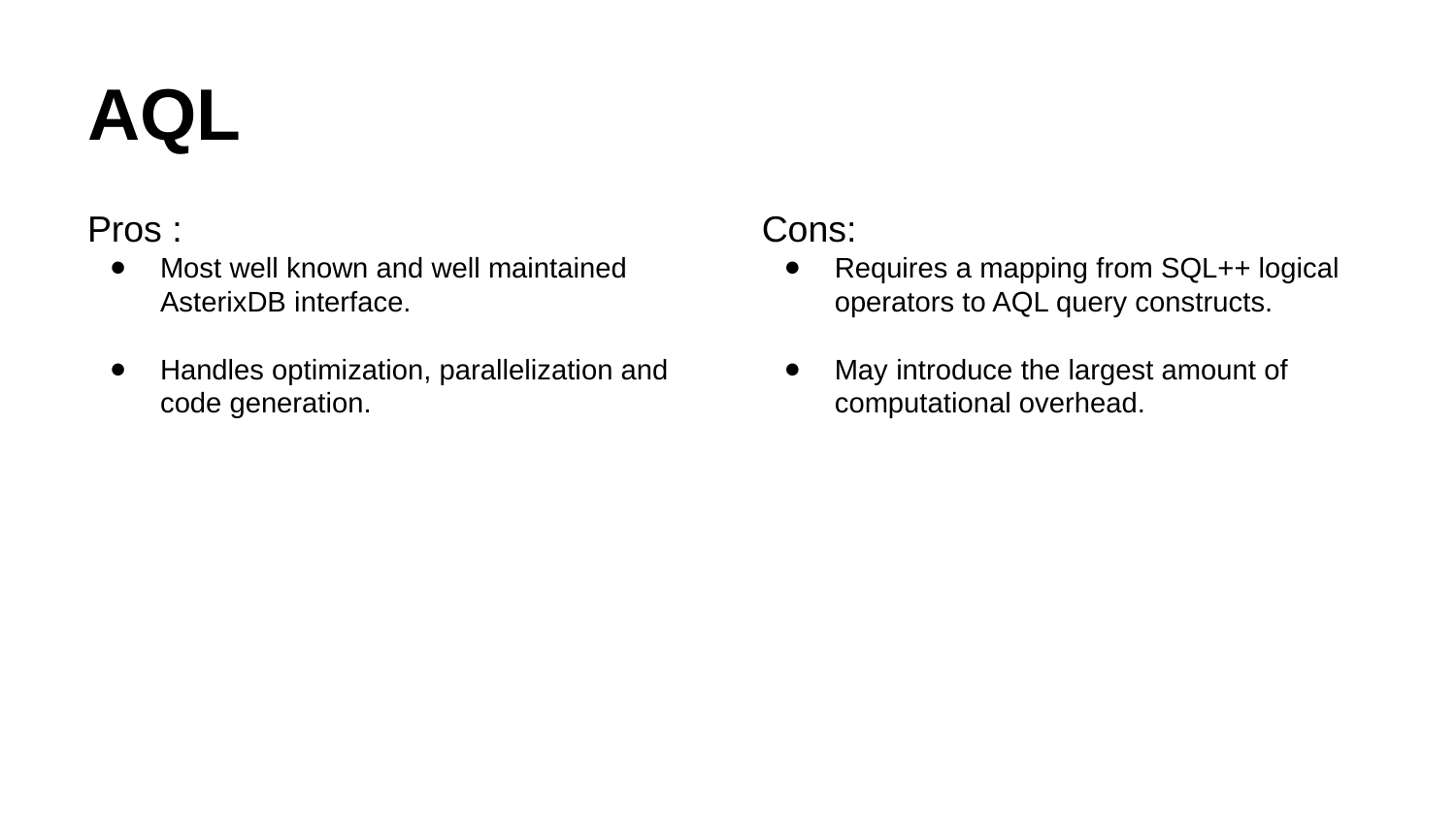

# AQL
Pros :
Most well known and well maintained AsterixDB interface.

Handles optimization, parallelization and code generation.
Cons:
Requires a mapping from SQL++ logical operators to AQL query constructs.

May introduce the largest amount of computational overhead.